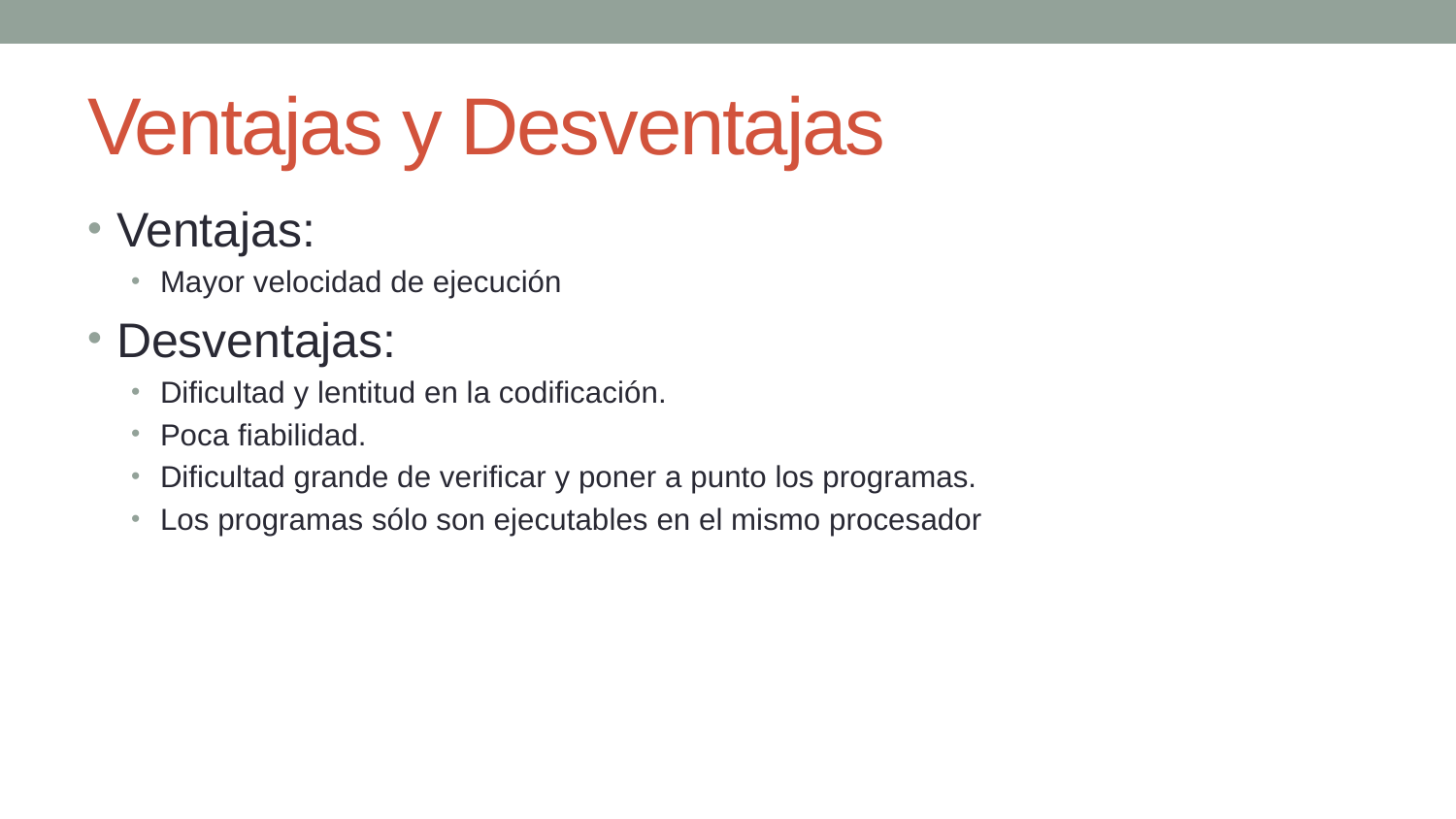

# Ventajas y Desventajas
Ventajas:
Mayor velocidad de ejecución
Desventajas:
Dificultad y lentitud en la codificación.
Poca fiabilidad.
Dificultad grande de verificar y poner a punto los programas.
Los programas sólo son ejecutables en el mismo procesador